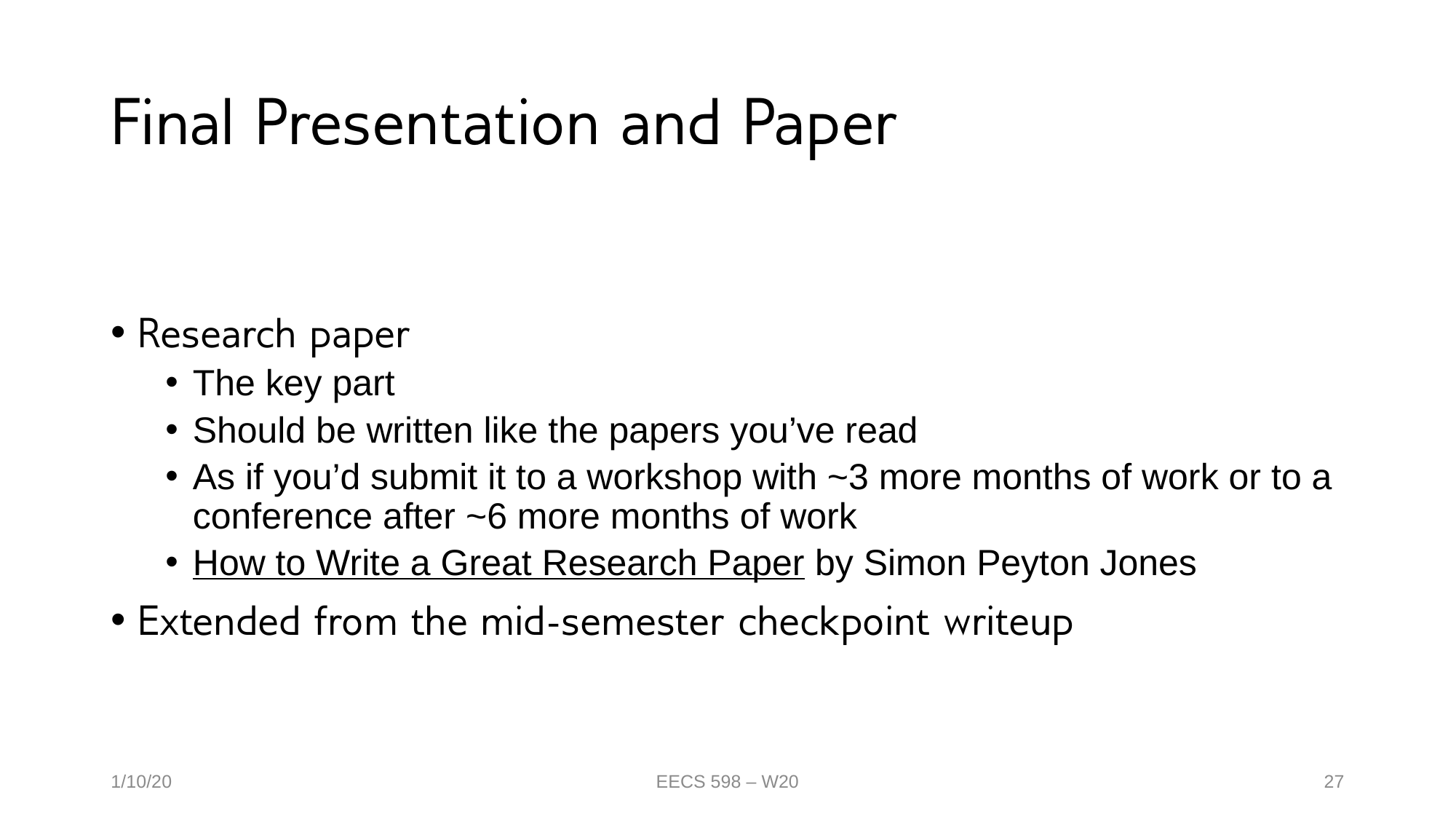

# Final Presentation and Paper
Research paper
The key part
Should be written like the papers you’ve read
As if you’d submit it to a workshop with ~3 more months of work or to a conference after ~6 more months of work
How to Write a Great Research Paper by Simon Peyton Jones
Extended from the mid-semester checkpoint writeup
1/10/20
EECS 598 – W20
27